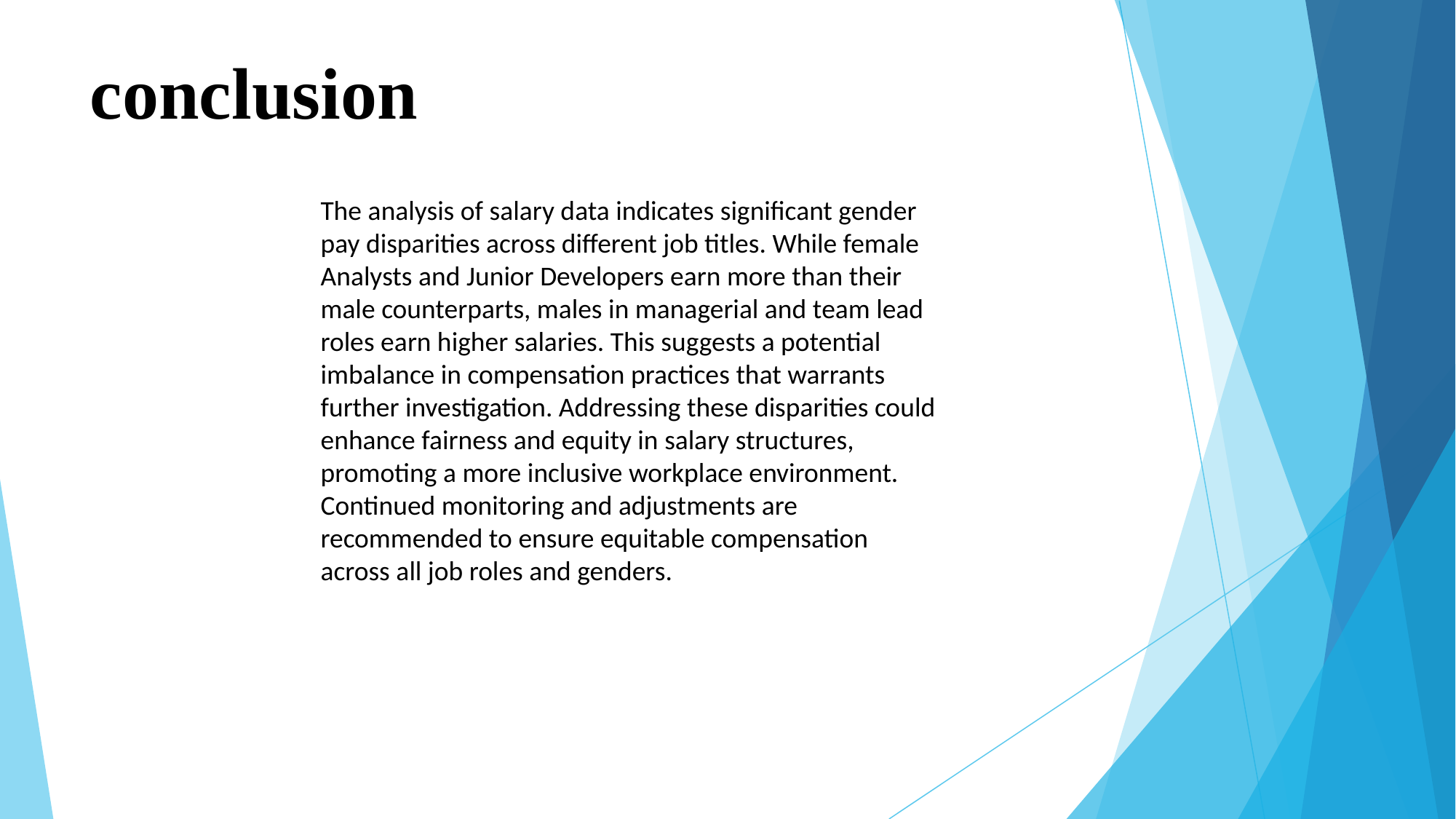

# conclusion
The analysis of salary data indicates significant gender pay disparities across different job titles. While female Analysts and Junior Developers earn more than their male counterparts, males in managerial and team lead roles earn higher salaries. This suggests a potential imbalance in compensation practices that warrants further investigation. Addressing these disparities could enhance fairness and equity in salary structures, promoting a more inclusive workplace environment. Continued monitoring and adjustments are recommended to ensure equitable compensation across all job roles and genders.